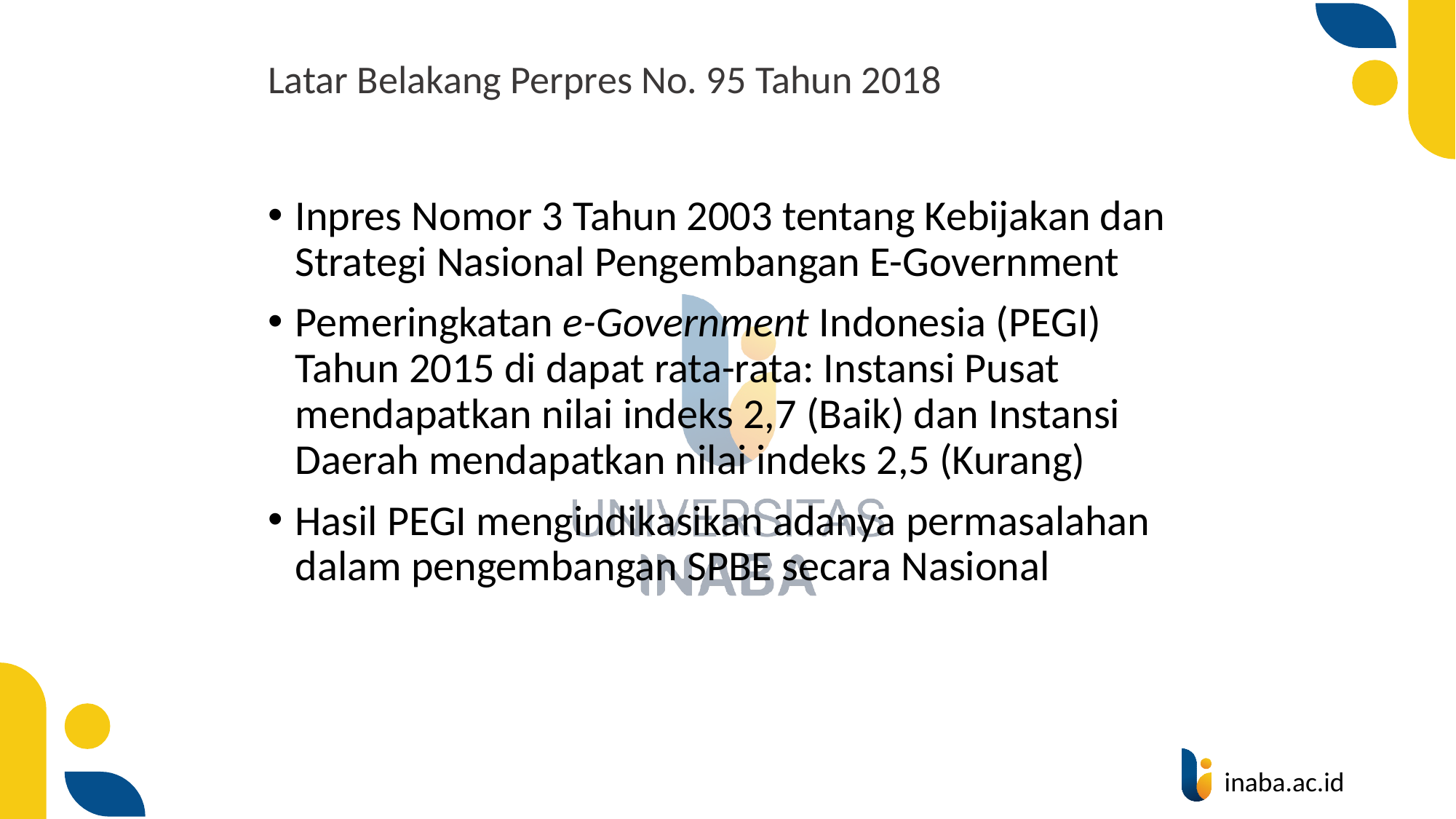

# Latar Belakang Perpres No. 95 Tahun 2018
Inpres Nomor 3 Tahun 2003 tentang Kebijakan dan Strategi Nasional Pengembangan E-Government
Pemeringkatan e-Government Indonesia (PEGI) Tahun 2015 di dapat rata-rata: Instansi Pusat  mendapatkan nilai indeks 2,7 (Baik) dan Instansi Daerah mendapatkan nilai indeks 2,5 (Kurang)
Hasil PEGI mengindikasikan adanya permasalahan dalam pengembangan SPBE secara Nasional